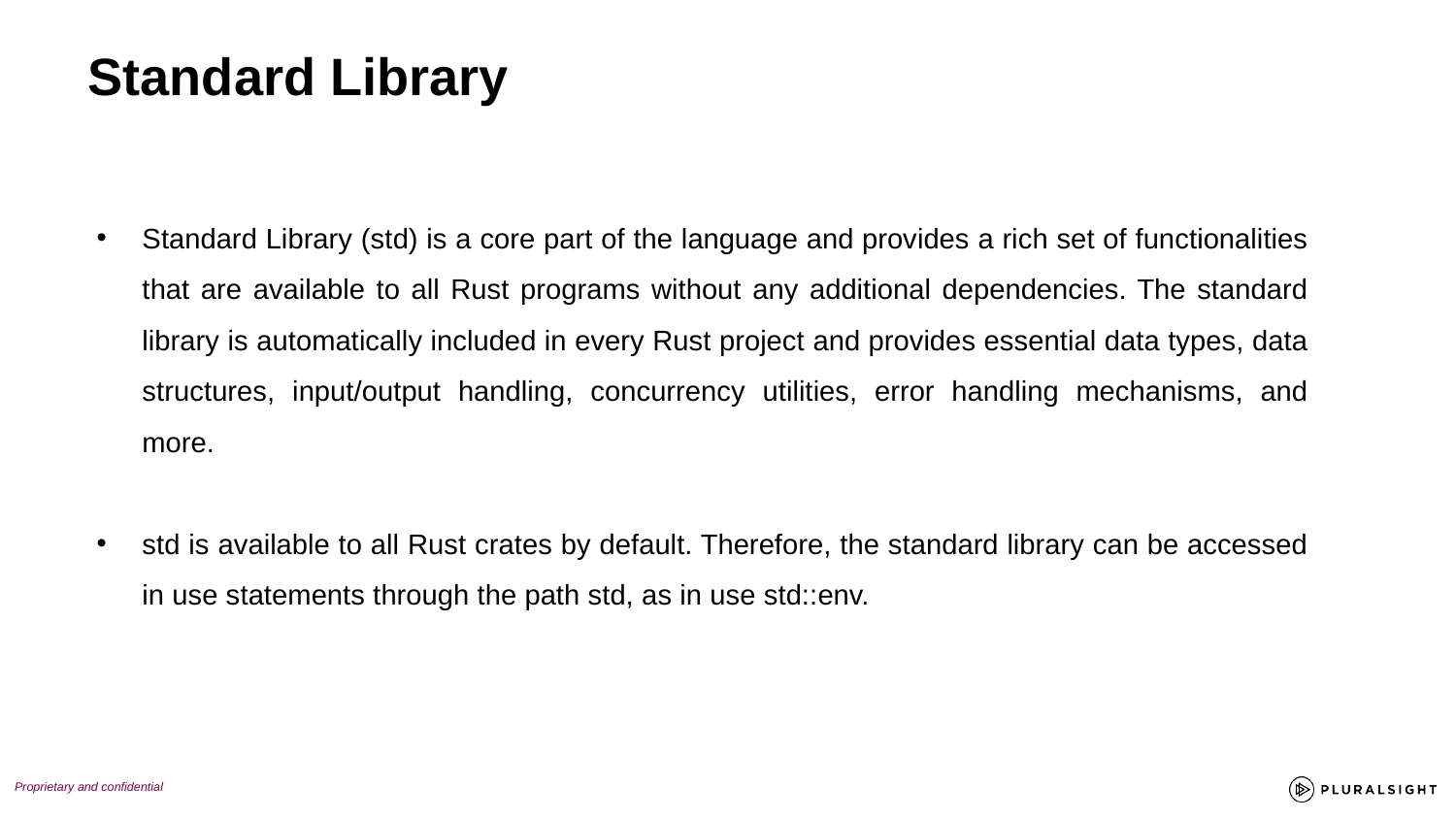

Standard Library
Standard Library (std) is a core part of the language and provides a rich set of functionalities that are available to all Rust programs without any additional dependencies. The standard library is automatically included in every Rust project and provides essential data types, data structures, input/output handling, concurrency utilities, error handling mechanisms, and more.

std is available to all Rust crates by default. Therefore, the standard library can be accessed in use statements through the path std, as in use std::env.